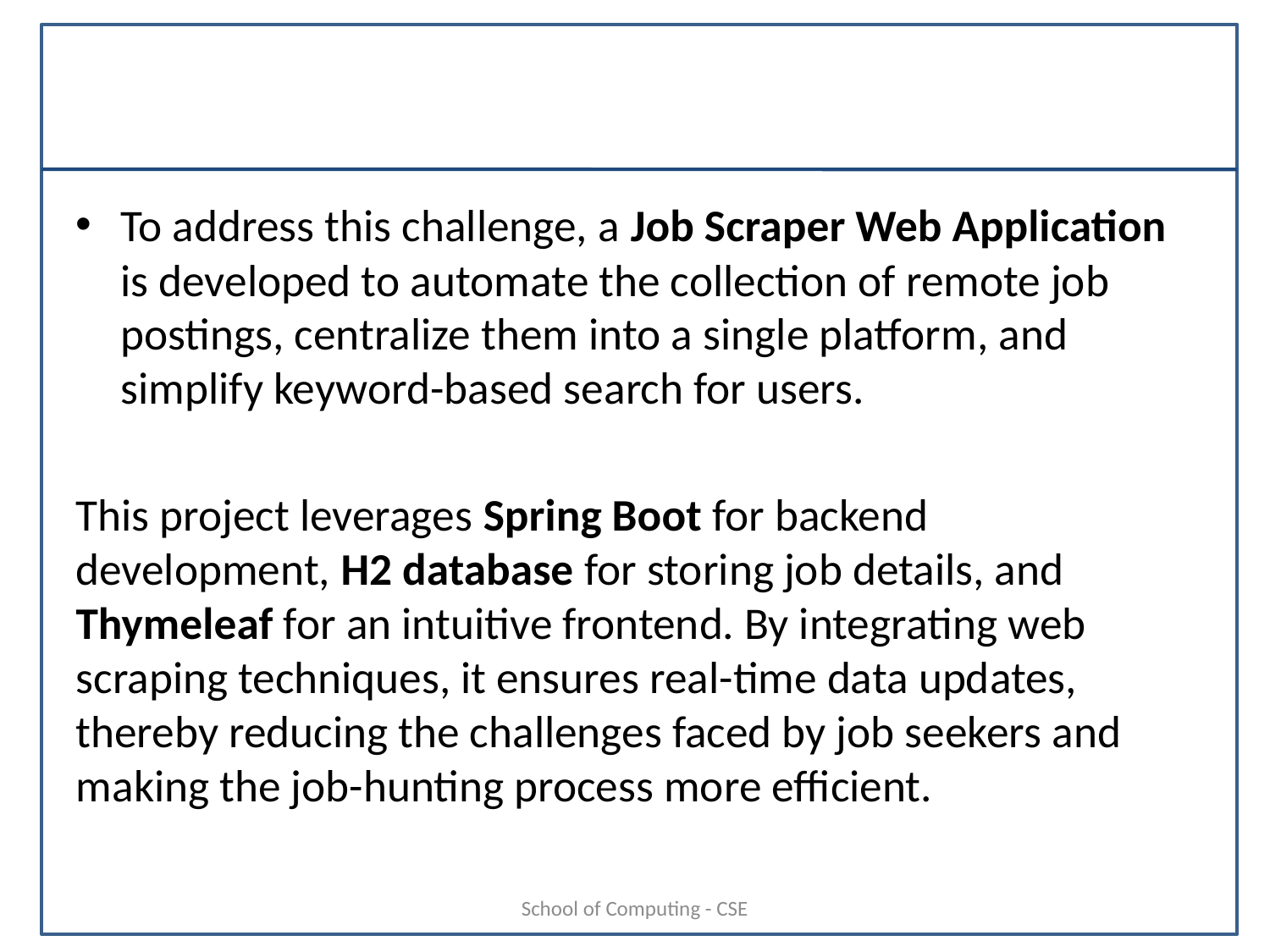

To address this challenge, a Job Scraper Web Application is developed to automate the collection of remote job postings, centralize them into a single platform, and simplify keyword-based search for users.

This project leverages Spring Boot for backend development, H2 database for storing job details, and Thymeleaf for an intuitive frontend. By integrating web scraping techniques, it ensures real-time data updates, thereby reducing the challenges faced by job seekers and making the job-hunting process more efficient.

School of Computing - CSE
8